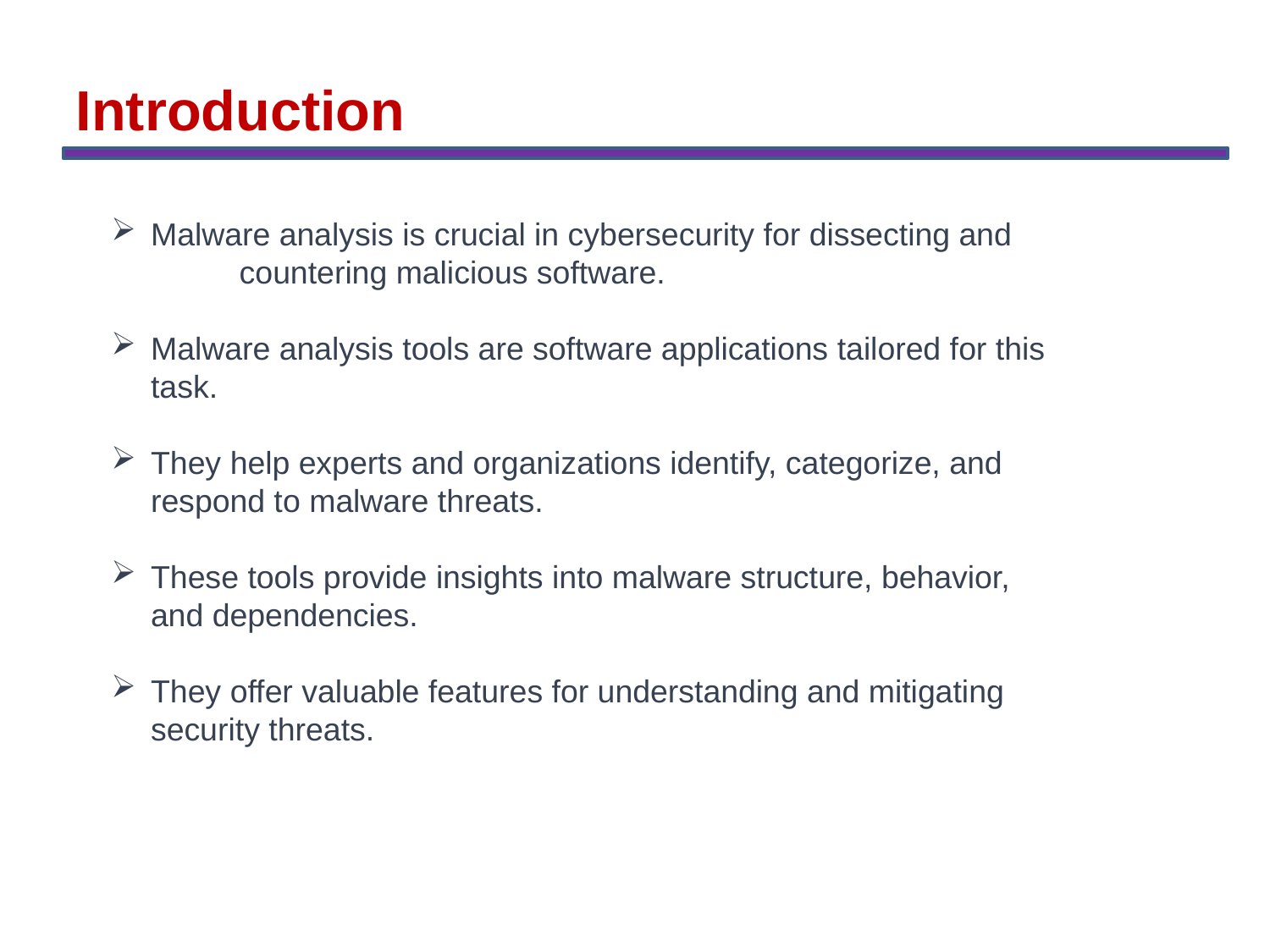

Introduction

Malware analysis is crucial in cybersecurity for dissecting and               countering malicious software.

Malware analysis tools are software applications tailored for this task.

They help experts and organizations identify, categorize, and respond to malware threats.

These tools provide insights into malware structure, behavior, and dependencies.

They offer valuable features for understanding and mitigating security threats.